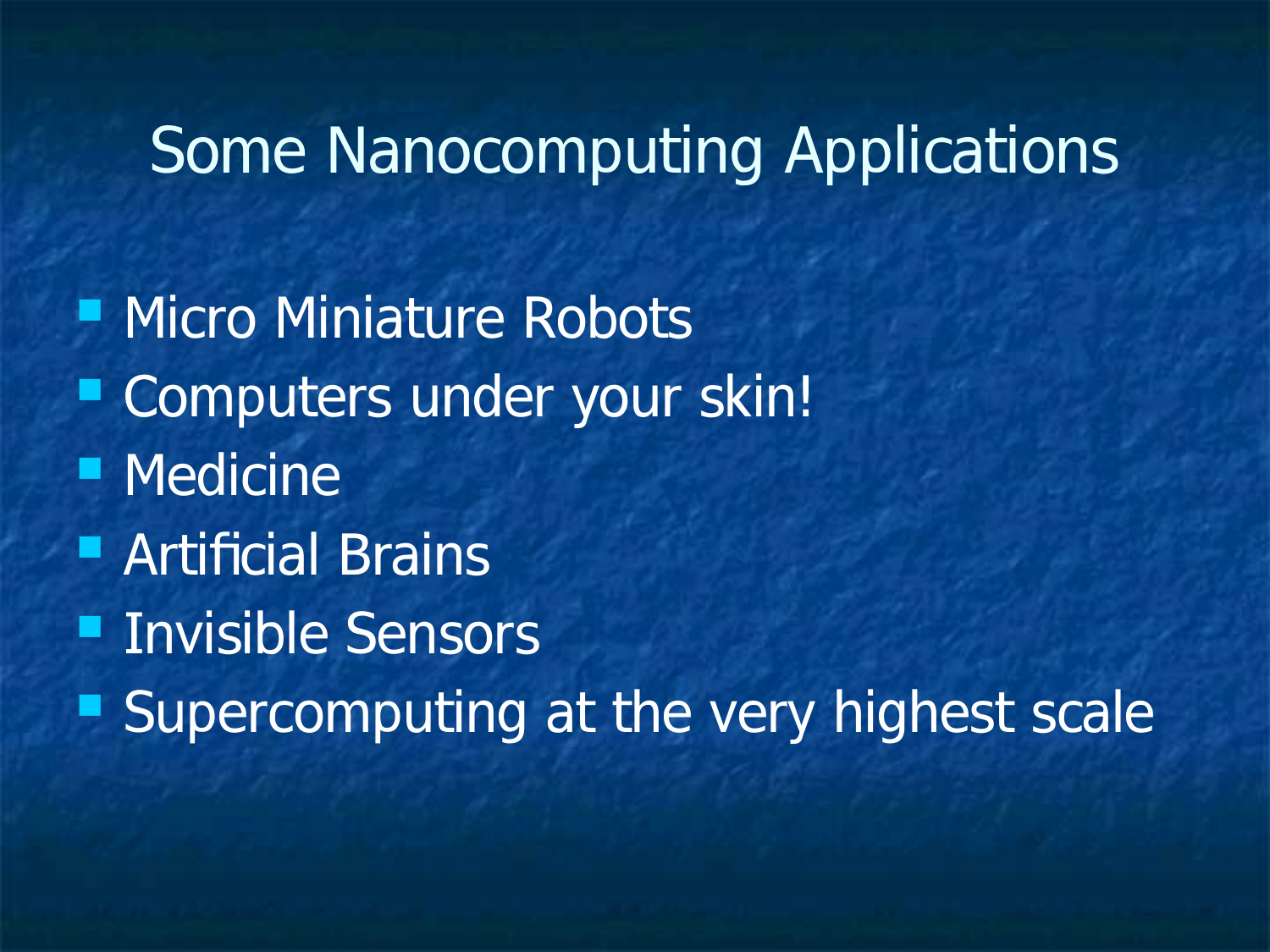

# Some Nanocomputing Applications
Micro Miniature Robots
Computers under your skin!
Medicine
Artificial Brains
Invisible Sensors
Supercomputing at the very highest scale